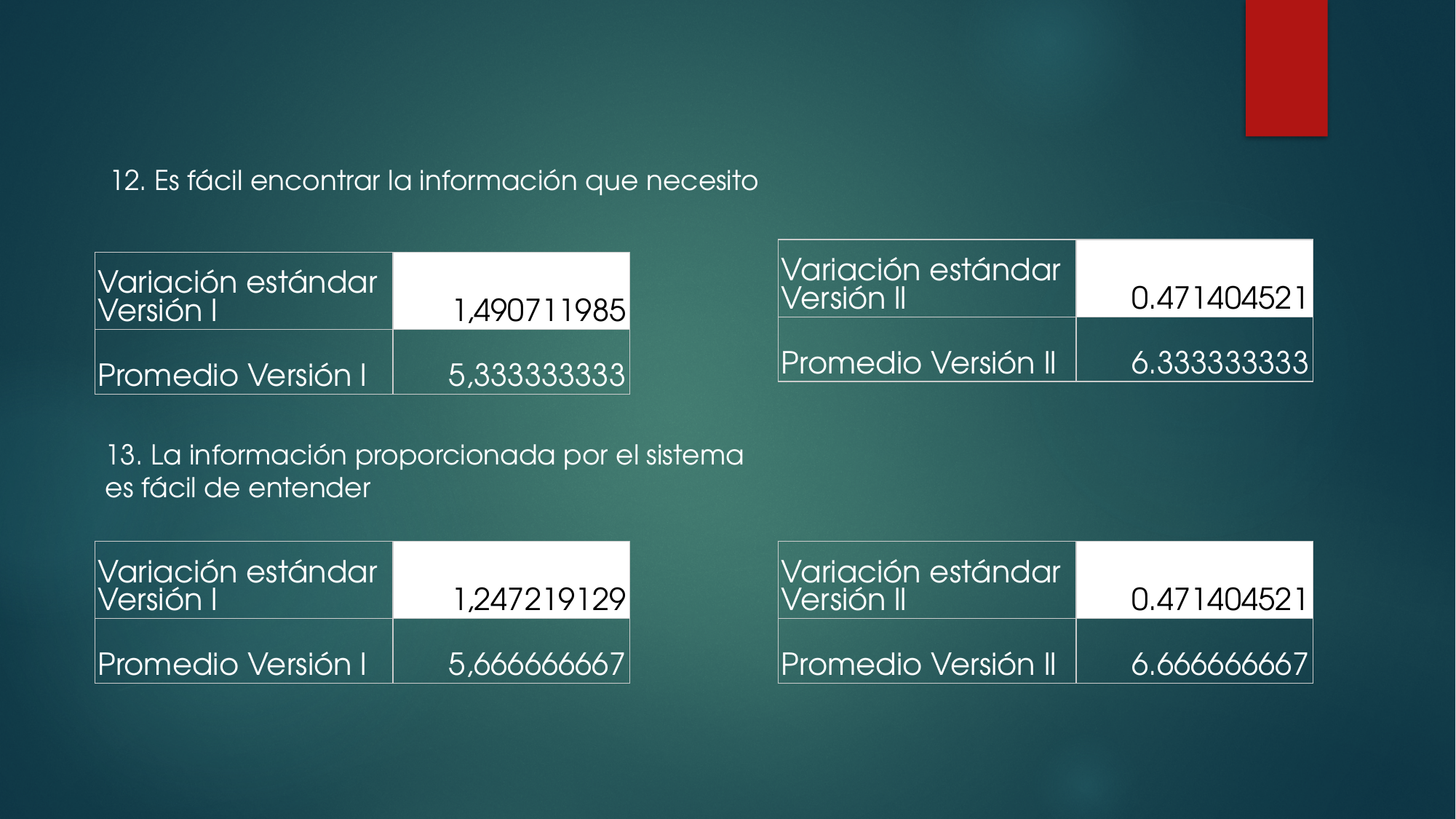

12. Es fácil encontrar la información que necesito
| Variación estándar Versión ll | 0.471404521 |
| --- | --- |
| Promedio Versión ll | 6.333333333 |
| Variación estándar Versión l | 1,490711985 |
| --- | --- |
| Promedio Versión l | 5,333333333 |
13. La información proporcionada por el sistema
es fácil de entender
| Variación estándar Versión l | 1,247219129 |
| --- | --- |
| Promedio Versión l | 5,666666667 |
| Variación estándar Versión ll | 0.471404521 |
| --- | --- |
| Promedio Versión ll | 6.666666667 |